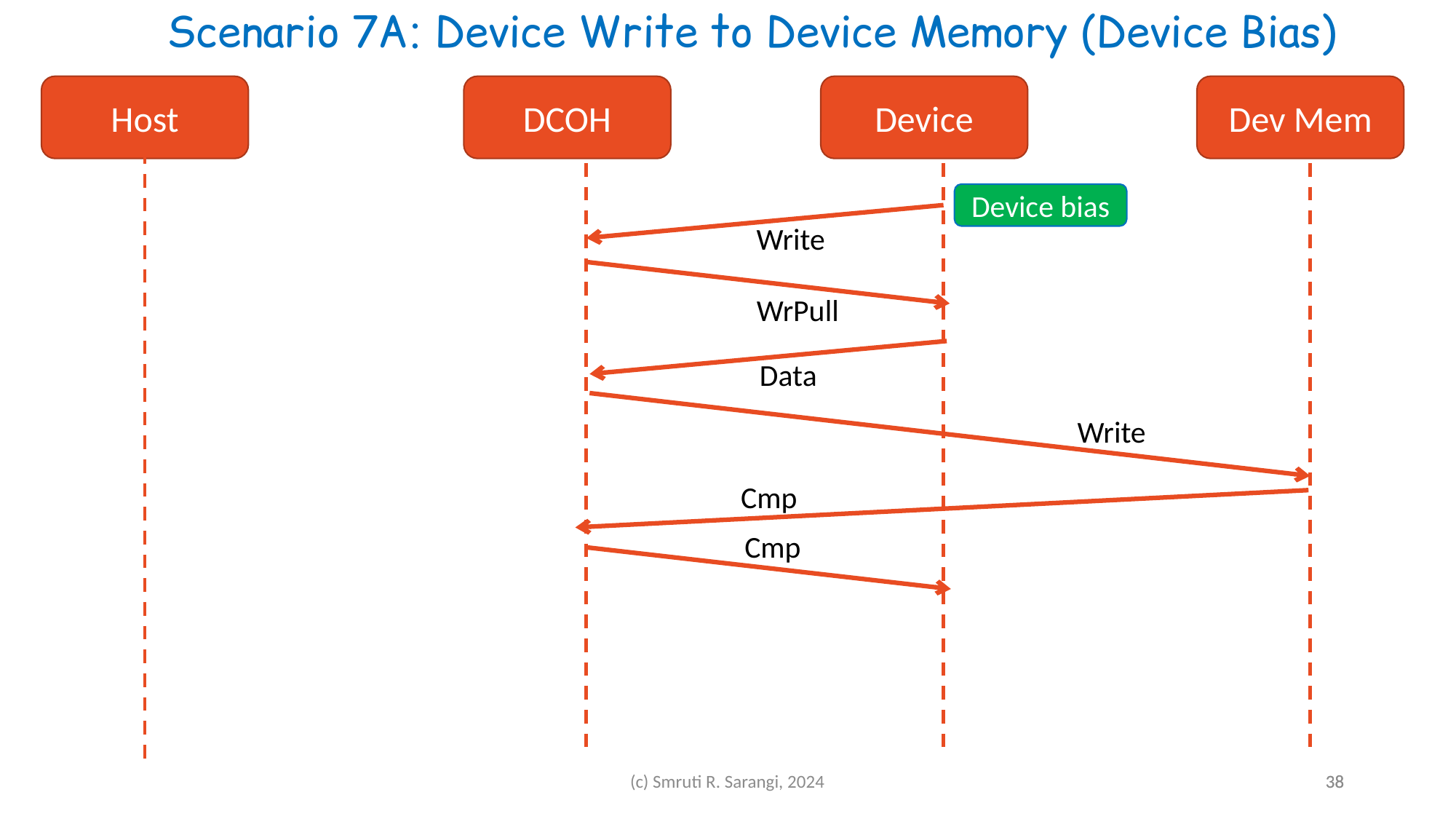

Scenario 7A: Device Write to Device Memory (Device Bias)
Dev Mem
Host
DCOH
Device
Device bias
Write
WrPull
Data
Write
Cmp
Cmp
(c) Smruti R. Sarangi, 2024
38
38